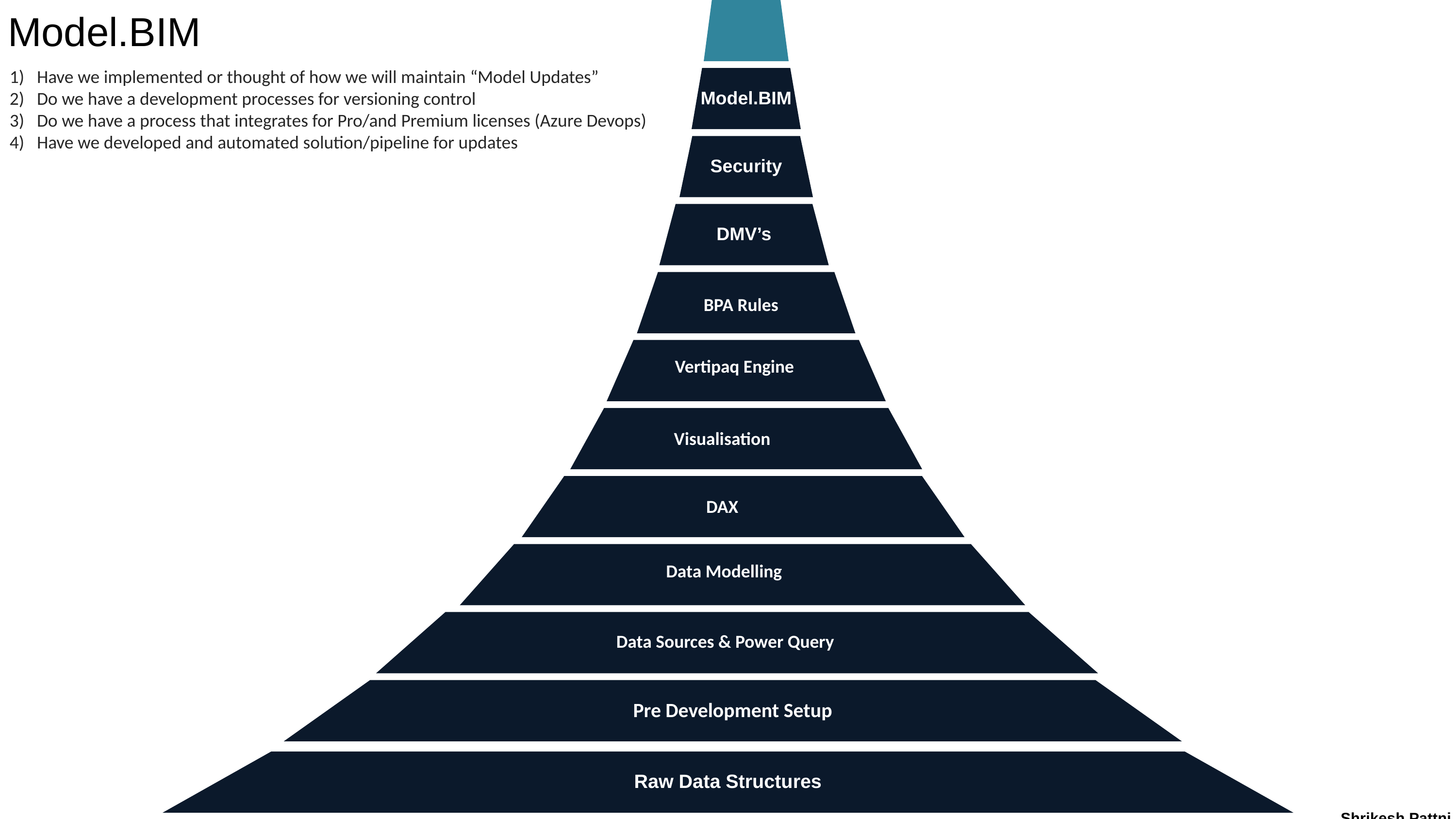

Model.BIM
Security
DMV’s

BPA Rules
Vertipaq Engine
Visualisation
DAX
Data Modelling
Data Sources & Power Query
Pre Development Setup
Raw Data Structures
Model.BIM

Have we implemented or thought of how we will maintain “Model Updates”
Do we have a development processes for versioning control
Do we have a process that integrates for Pro/and Premium licenses (Azure Devops)
Have we developed and automated solution/pipeline for updates
Shrikesh Pattni